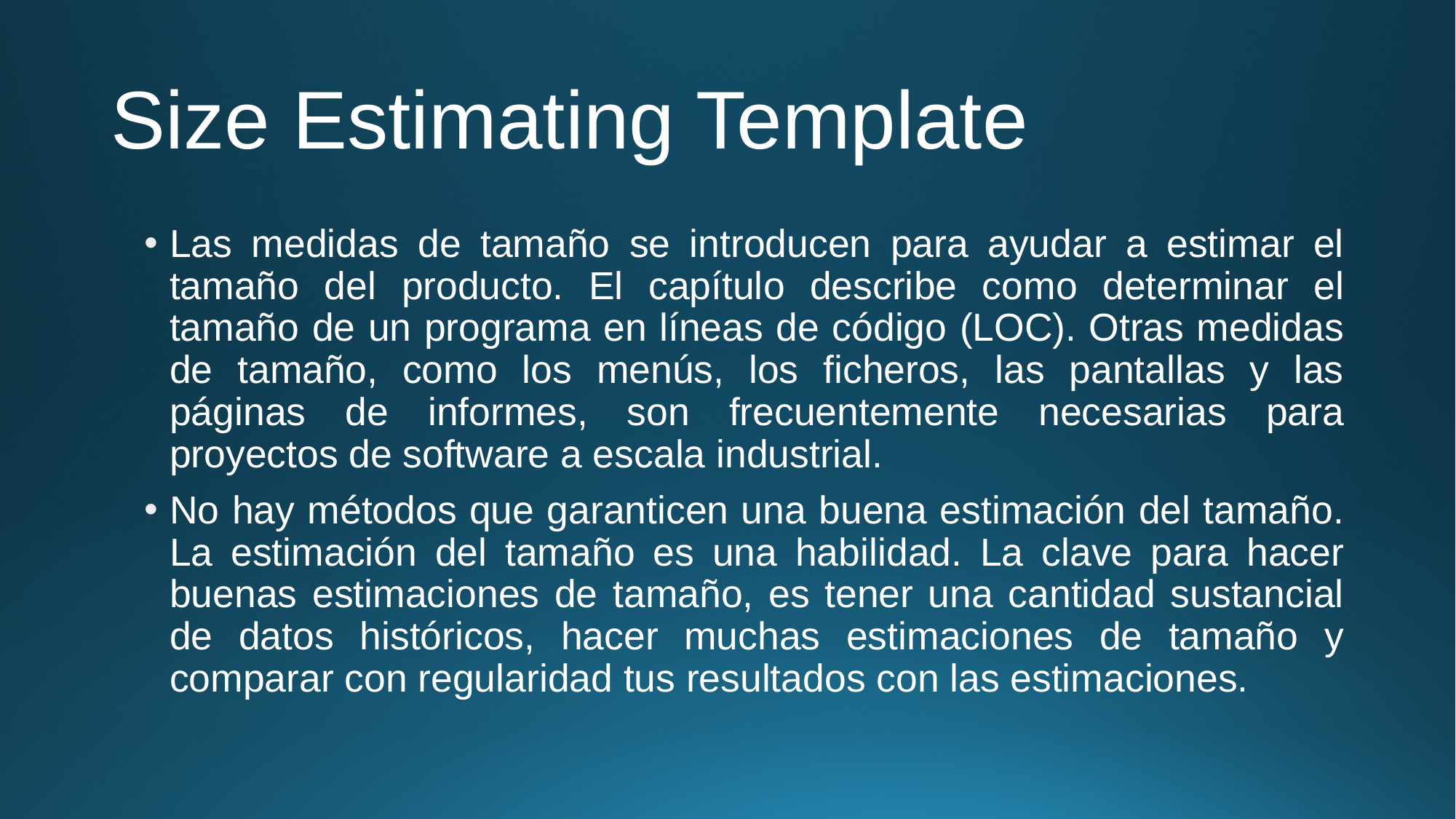

# Size Estimating Template
Las medidas de tamaño se introducen para ayudar a estimar el tamaño del producto. El capítulo describe como determinar el tamaño de un programa en líneas de código (LOC). Otras medidas de tamaño, como los menús, los ficheros, las pantallas y las páginas de informes, son frecuentemente necesarias para proyectos de software a escala industrial.
No hay métodos que garanticen una buena estimación del tamaño. La estimación del tamaño es una habilidad. La clave para hacer buenas estimaciones de tamaño, es tener una cantidad sustancial de datos históricos, hacer muchas estimaciones de tamaño y comparar con regularidad tus resultados con las estimaciones.